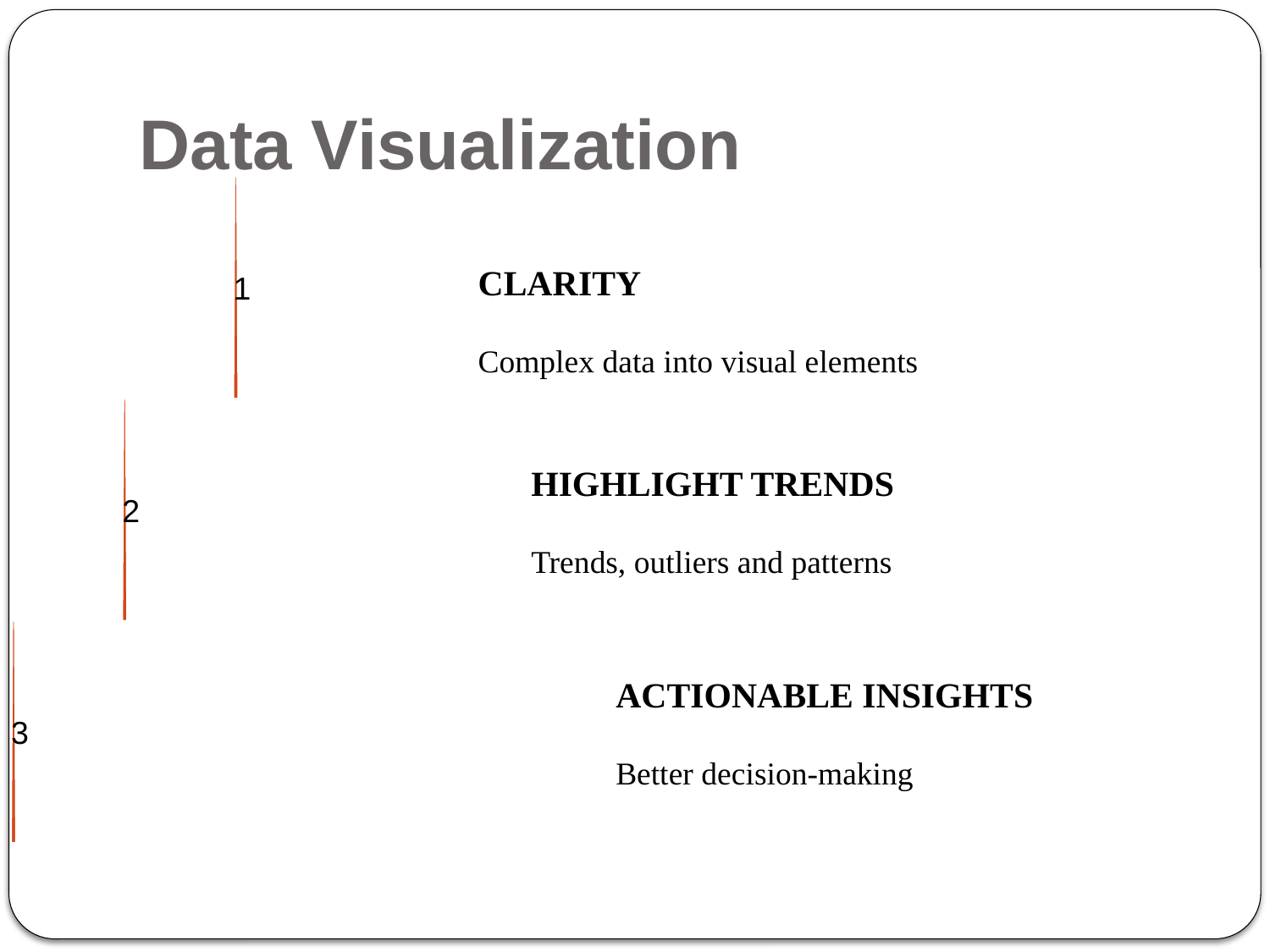

# Data Visualization
1
2
3
CLARITY

Complex data into visual elements
HIGHLIGHT TRENDS

Trends, outliers and patterns
ACTIONABLE INSIGHTS

Better decision-making